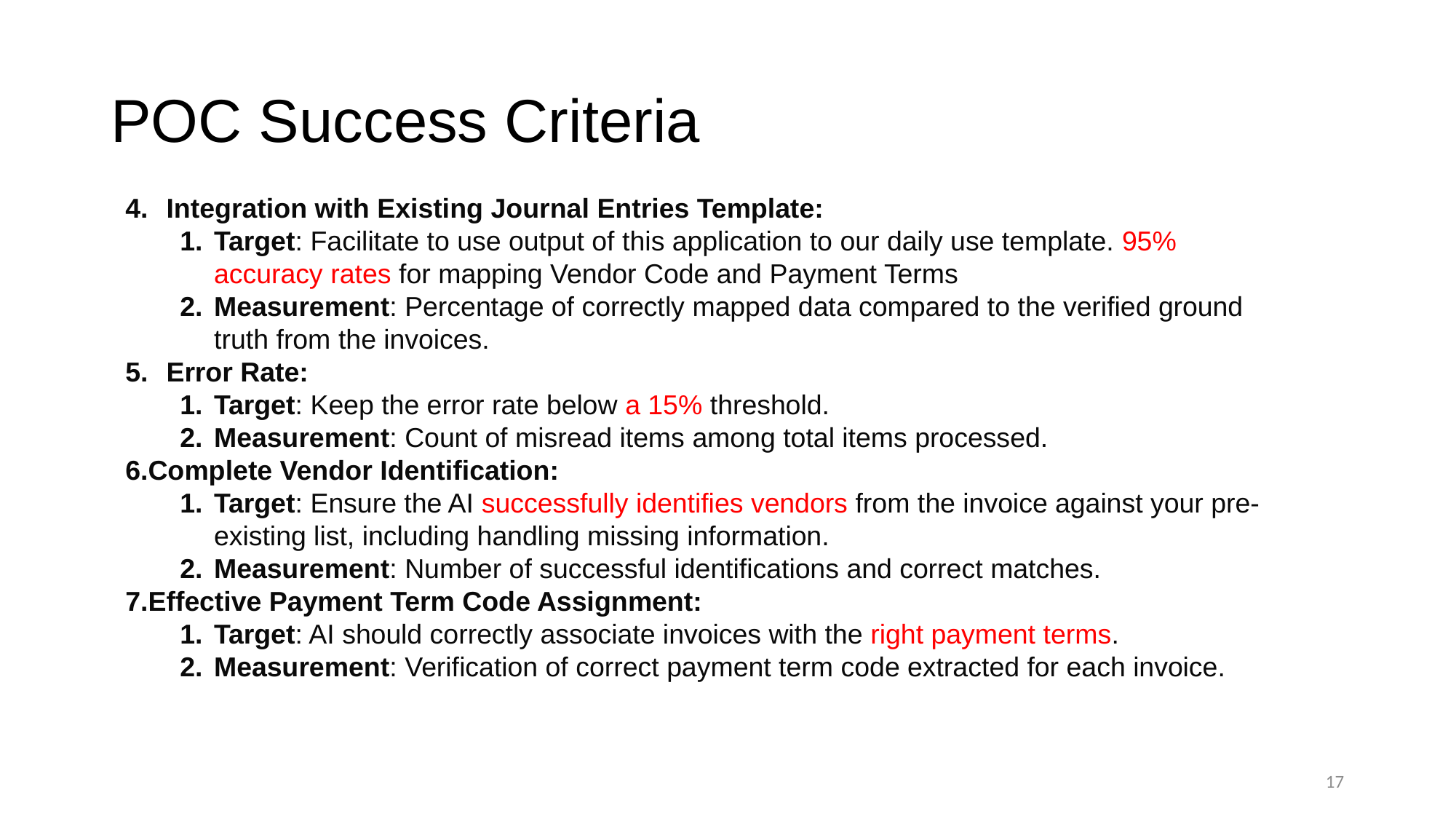

# POC Success Criteria
Integration with Existing Journal Entries Template:
Target: Facilitate to use output of this application to our daily use template. 95% accuracy rates for mapping Vendor Code and Payment Terms
Measurement: Percentage of correctly mapped data compared to the verified ground truth from the invoices.
Error Rate:
Target: Keep the error rate below a 15% threshold.
Measurement: Count of misread items among total items processed.
Complete Vendor Identification:
Target: Ensure the AI successfully identifies vendors from the invoice against your pre-existing list, including handling missing information.
Measurement: Number of successful identifications and correct matches.
Effective Payment Term Code Assignment:
Target: AI should correctly associate invoices with the right payment terms.
Measurement: Verification of correct payment term code extracted for each invoice.

17